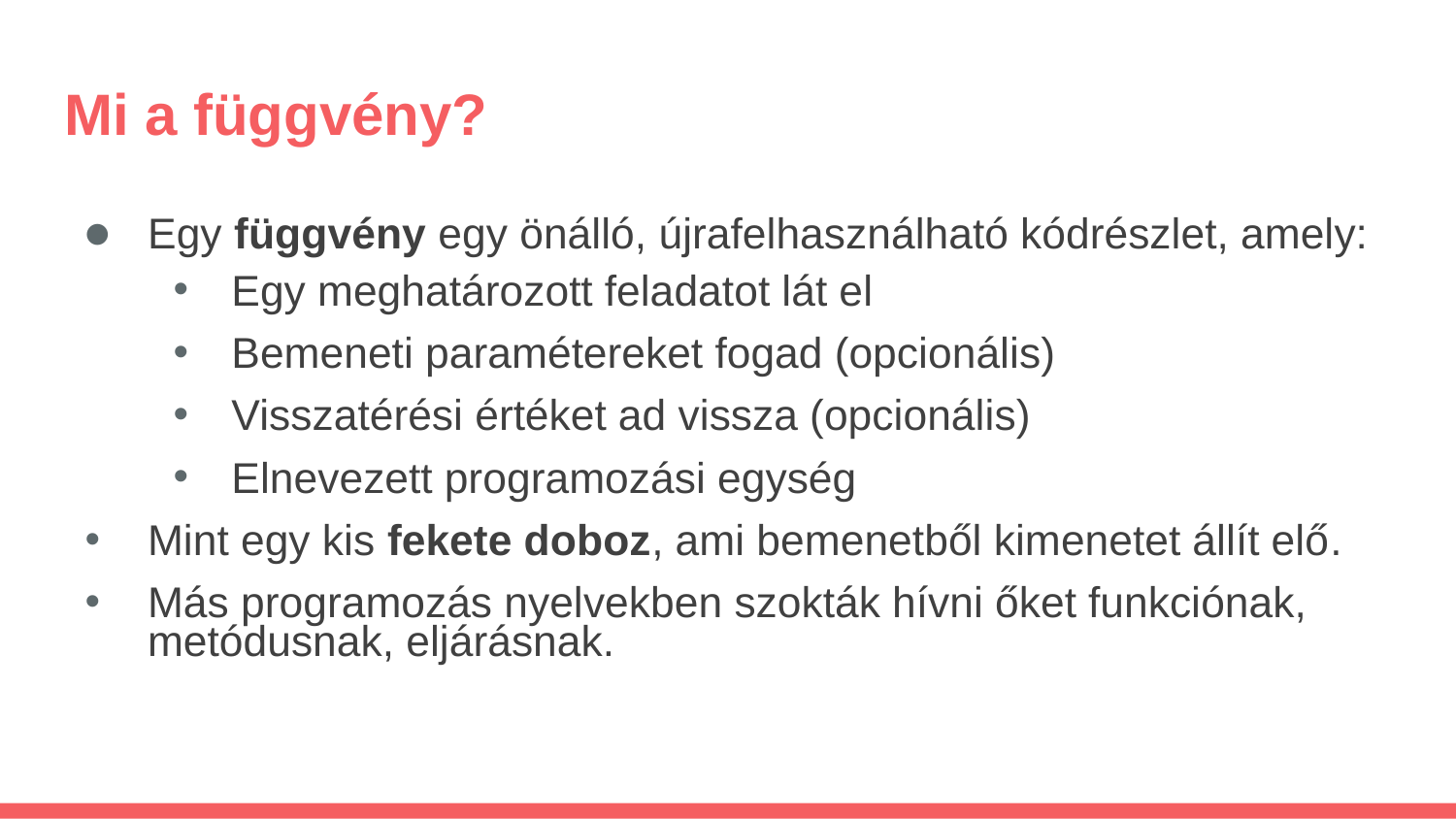

# Mi a függvény?
Egy függvény egy önálló, újrafelhasználható kódrészlet, amely:
Egy meghatározott feladatot lát el
Bemeneti paramétereket fogad (opcionális)
Visszatérési értéket ad vissza (opcionális)
Elnevezett programozási egység
Mint egy kis fekete doboz, ami bemenetből kimenetet állít elő.
Más programozás nyelvekben szokták hívni őket funkciónak, metódusnak, eljárásnak.